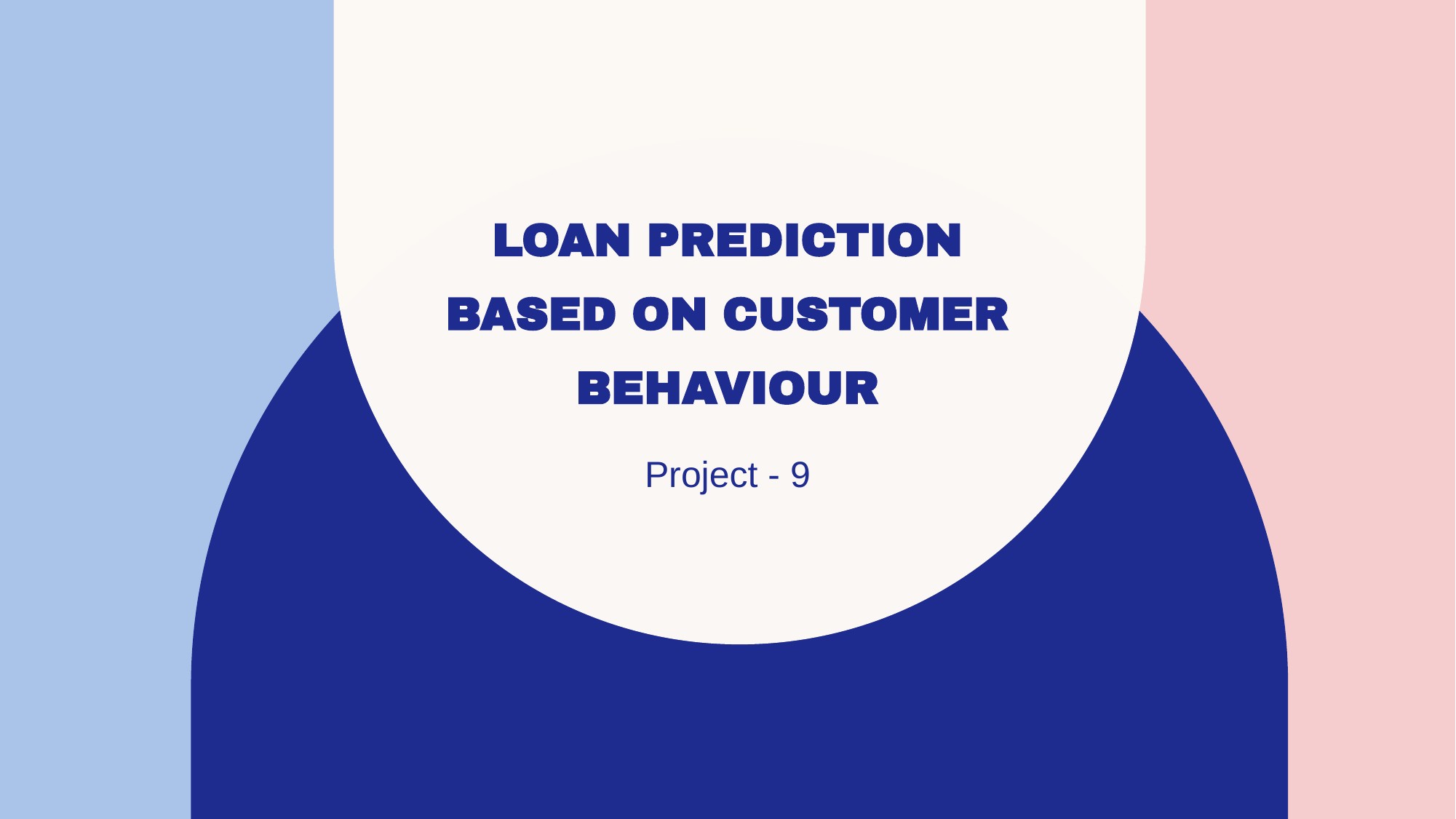

# Loan prediction based on customer bEHAVIOUR
Project - 9